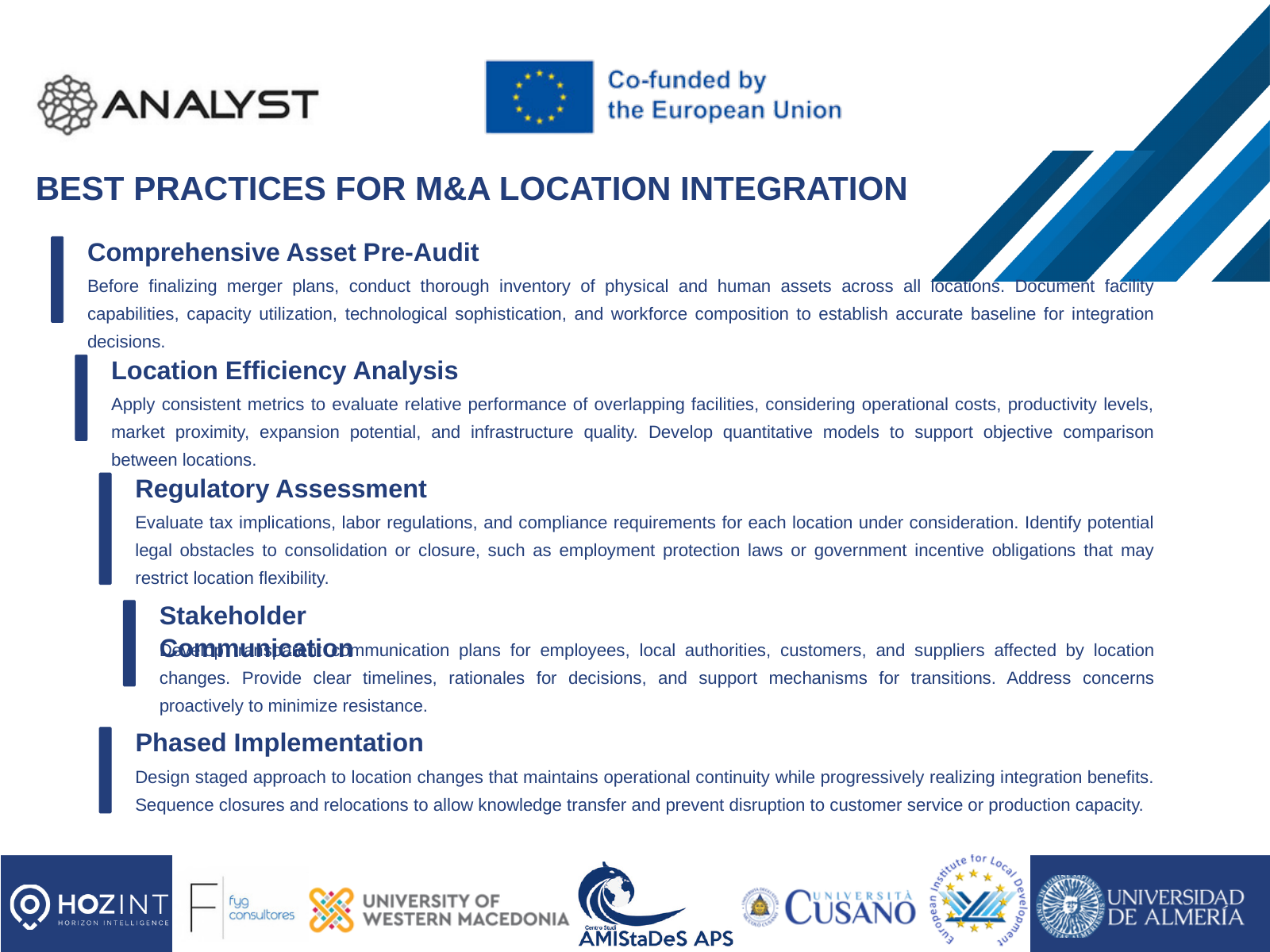

BEST PRACTICES FOR M&A LOCATION INTEGRATION

Comprehensive Asset Pre-Audit

Before finalizing merger plans, conduct thorough inventory of physical and human assets across all locations. Document facility capabilities, capacity utilization, technological sophistication, and workforce composition to establish accurate baseline for integration decisions.

Location Efficiency Analysis

Apply consistent metrics to evaluate relative performance of overlapping facilities, considering operational costs, productivity levels, market proximity, expansion potential, and infrastructure quality. Develop quantitative models to support objective comparison between locations.

Regulatory Assessment

Evaluate tax implications, labor regulations, and compliance requirements for each location under consideration. Identify potential legal obstacles to consolidation or closure, such as employment protection laws or government incentive obligations that may restrict location flexibility.

Stakeholder Communication

Develop transparent communication plans for employees, local authorities, customers, and suppliers affected by location changes. Provide clear timelines, rationales for decisions, and support mechanisms for transitions. Address concerns proactively to minimize resistance.

Phased Implementation

Design staged approach to location changes that maintains operational continuity while progressively realizing integration benefits. Sequence closures and relocations to allow knowledge transfer and prevent disruption to customer service or production capacity.